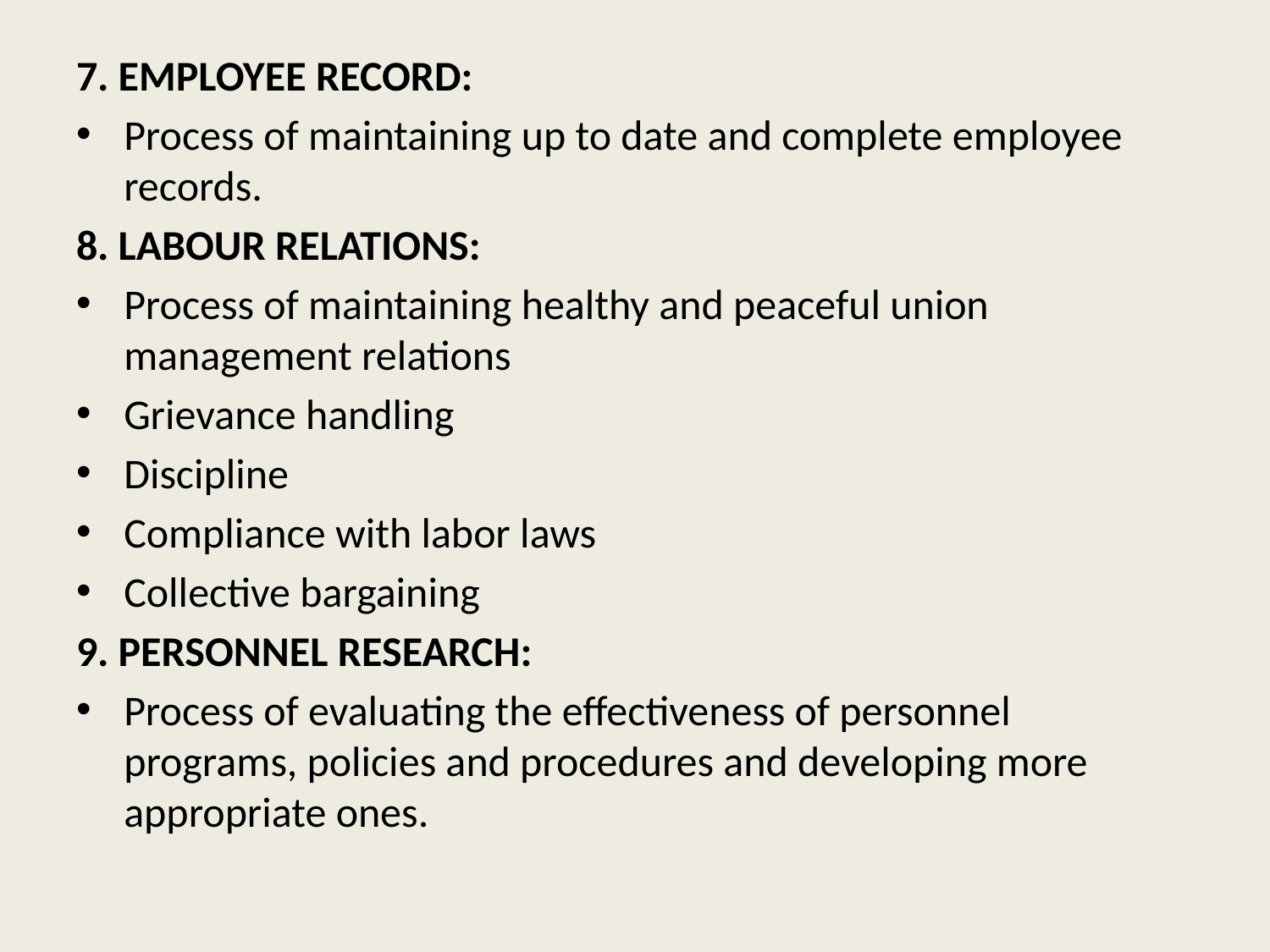

7. EMPLOYEE RECORD:
Process of maintaining up to date and complete employee records.
8. LABOUR RELATIONS:
Process of maintaining healthy and peaceful union management relations
Grievance handling
Discipline
Compliance with labor laws
Collective bargaining
9. PERSONNEL RESEARCH:
Process of evaluating the effectiveness of personnel programs, policies and procedures and developing more appropriate ones.